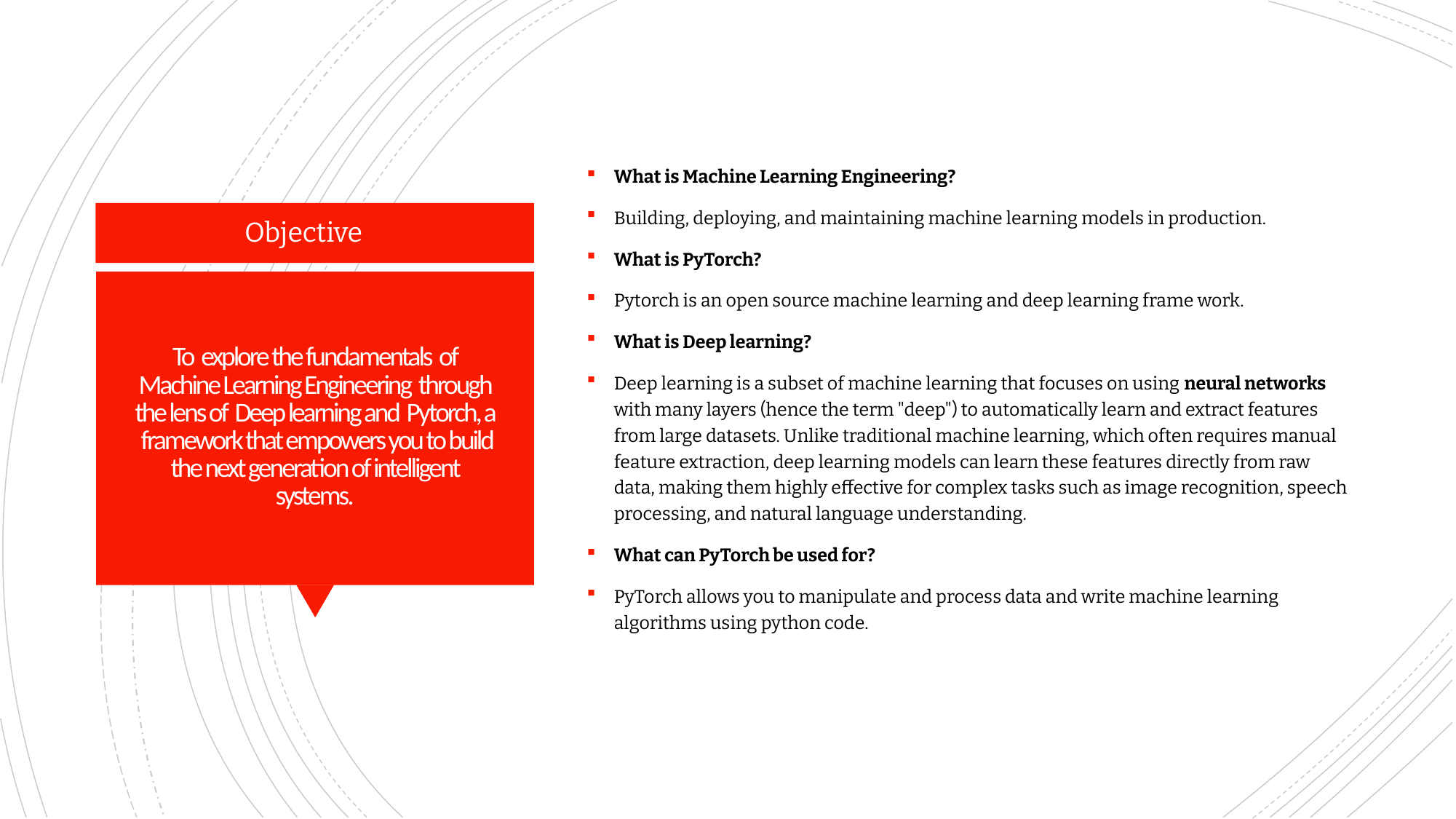

What is Machine Learning Engineering?
Building, deploying, and maintaining machine learning models in production.
What is PyTorch?
Pytorch is an open source machine learning and deep learning frame work.
What is Deep learning?
Deep learning is a subset of machine learning that focuses on using neural networks with many layers (hence the term "deep") to automatically learn and extract features from large datasets. Unlike traditional machine learning, which often requires manual feature extraction, deep learning models can learn these features directly from raw data, making them highly effective for complex tasks such as image recognition, speech processing, and natural language understanding.
What can PyTorch be used for?
PyTorch allows you to manipulate and process data and write machine learning algorithms using python code.
Objective
# To  explore the fundamentals  of Machine Learning Engineering  through the lens of  Deep learning and  Pytorch, a  framework that empowers you to build the next generation of intelligent systems.